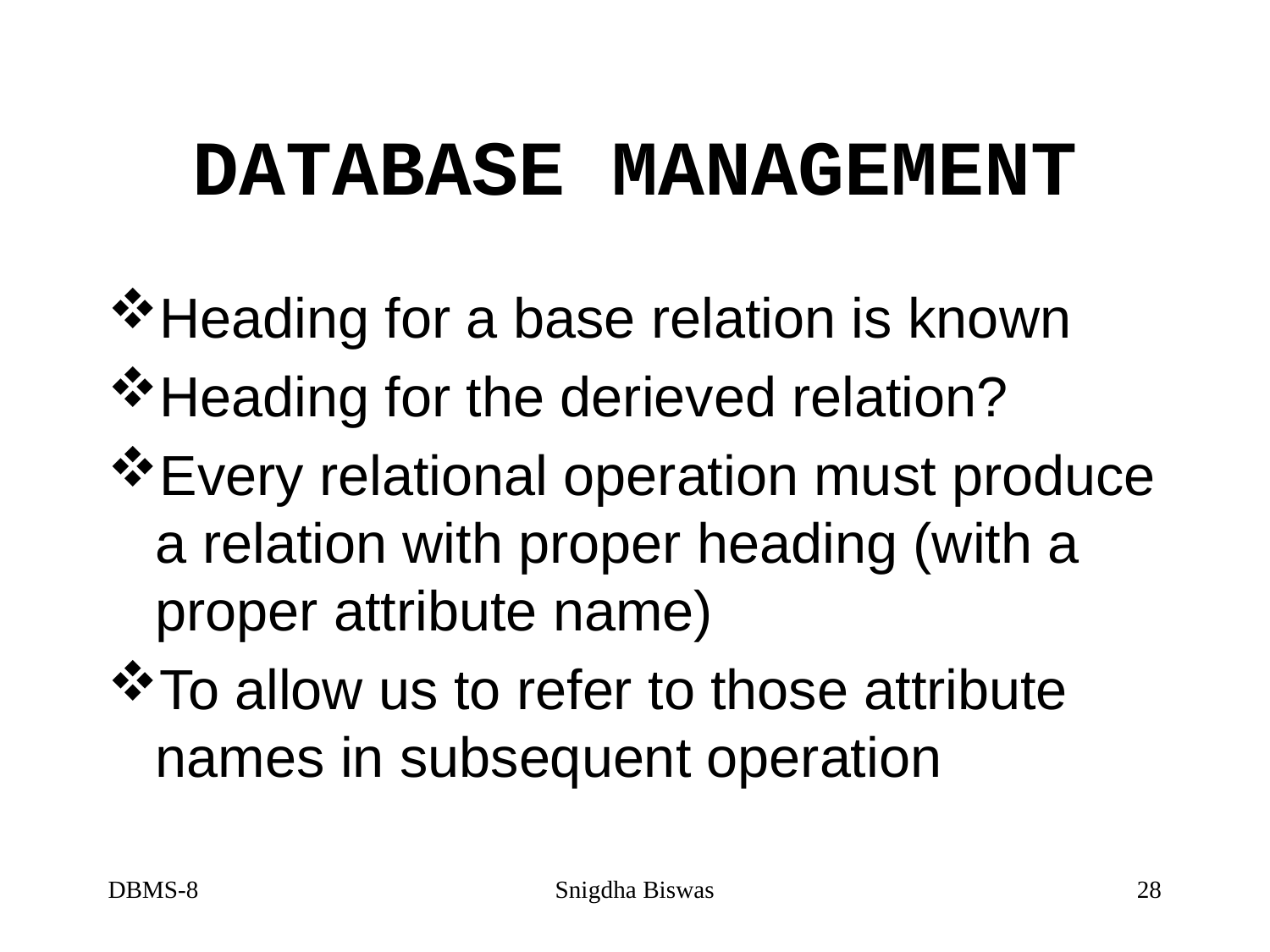

# DATABASE MANAGEMENT
Heading for a base relation is known
Heading for the derieved relation?
Every relational operation must produce a relation with proper heading (with a proper attribute name)
To allow us to refer to those attribute names in subsequent operation
DBMS-8
Snigdha Biswas
28